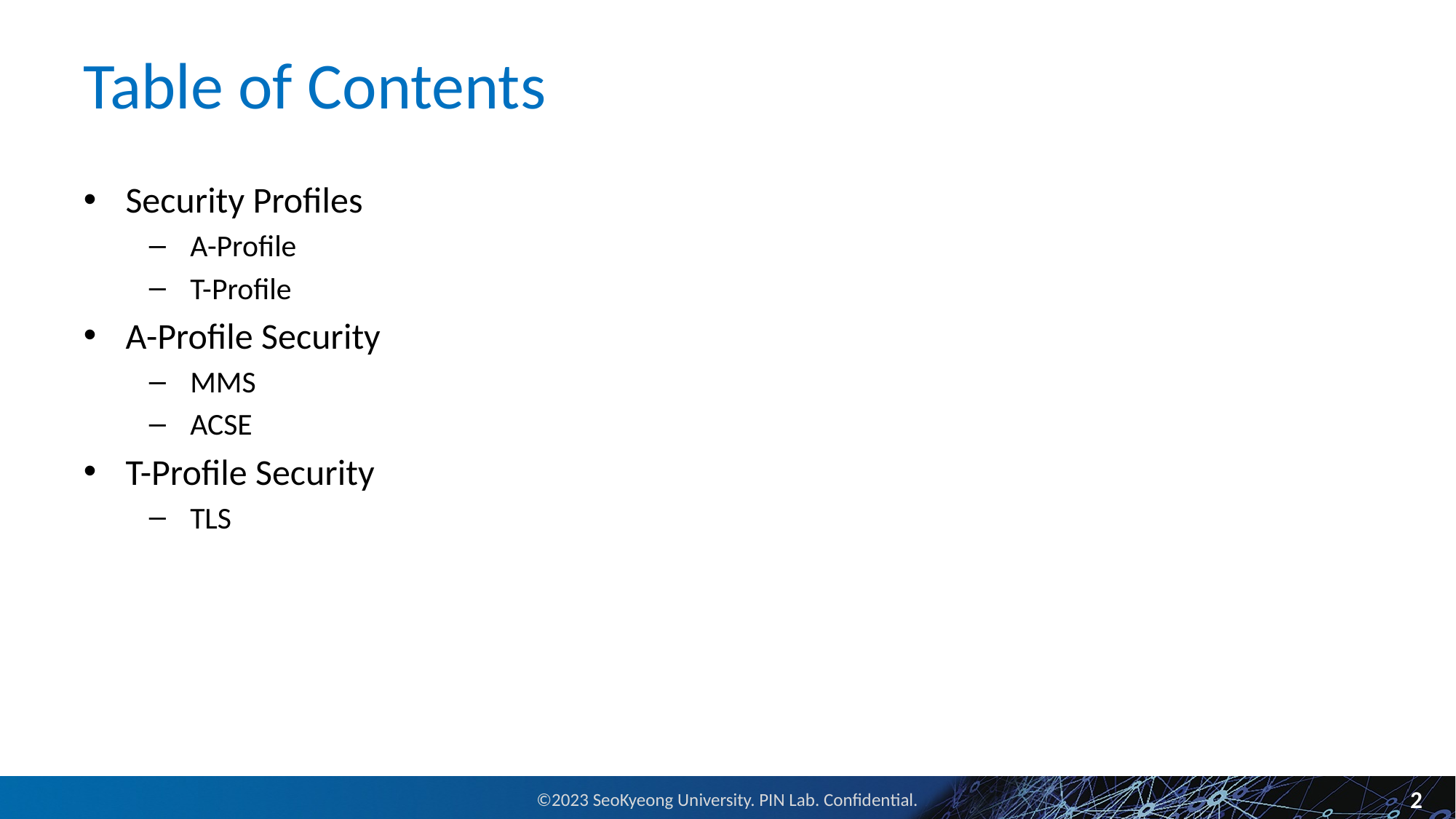

# Table of Contents
Security Profiles
A-Profile
T-Profile
A-Profile Security
MMS
ACSE
T-Profile Security
TLS
2